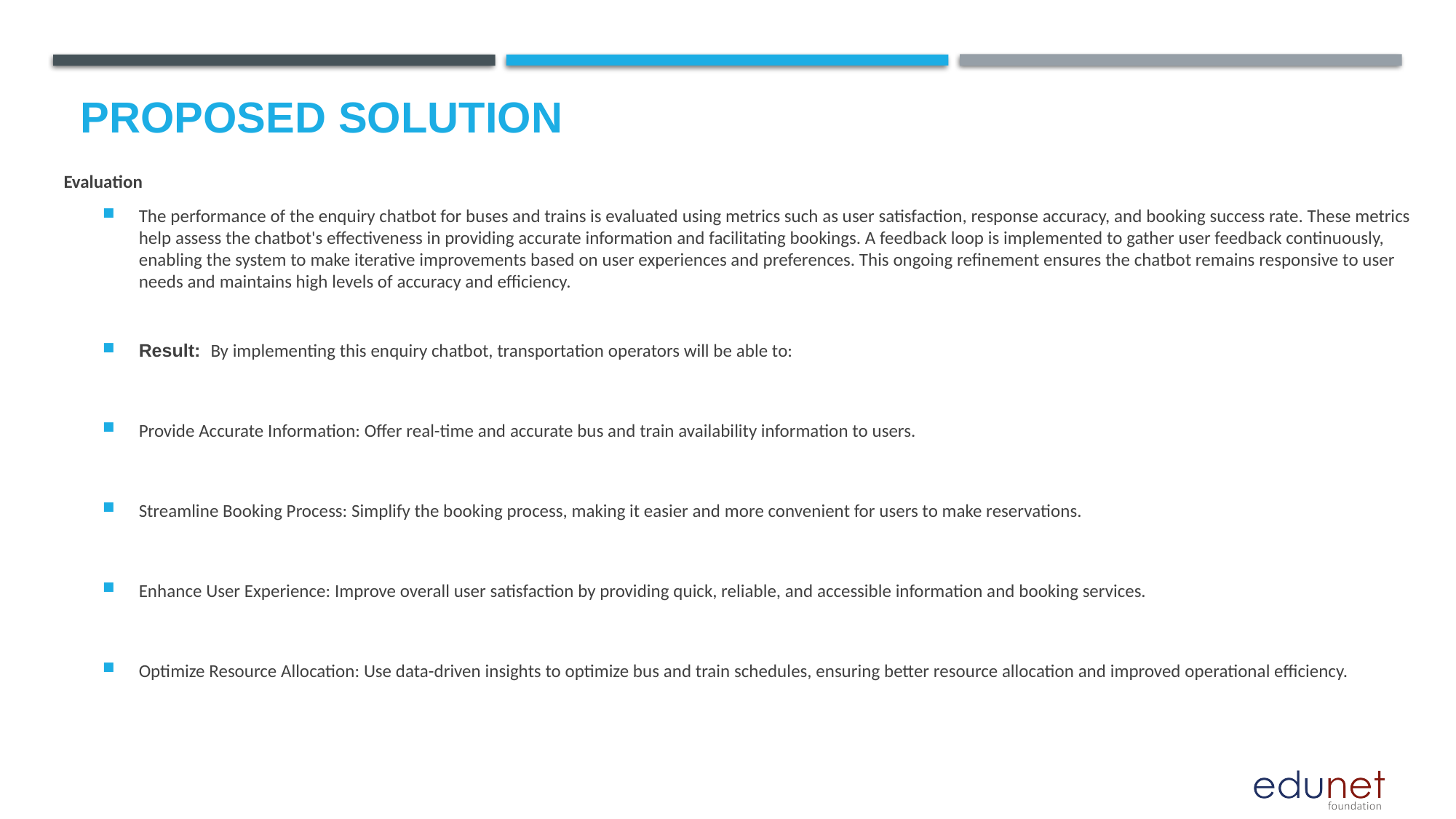

# Proposed Solution
Evaluation
The performance of the enquiry chatbot for buses and trains is evaluated using metrics such as user satisfaction, response accuracy, and booking success rate. These metrics help assess the chatbot's effectiveness in providing accurate information and facilitating bookings. A feedback loop is implemented to gather user feedback continuously, enabling the system to make iterative improvements based on user experiences and preferences. This ongoing refinement ensures the chatbot remains responsive to user needs and maintains high levels of accuracy and efficiency.

Result:  By implementing this enquiry chatbot, transportation operators will be able to:

Provide Accurate Information: Offer real-time and accurate bus and train availability information to users.

Streamline Booking Process: Simplify the booking process, making it easier and more convenient for users to make reservations.

Enhance User Experience: Improve overall user satisfaction by providing quick, reliable, and accessible information and booking services.

Optimize Resource Allocation: Use data-driven insights to optimize bus and train schedules, ensuring better resource allocation and improved operational efficiency.